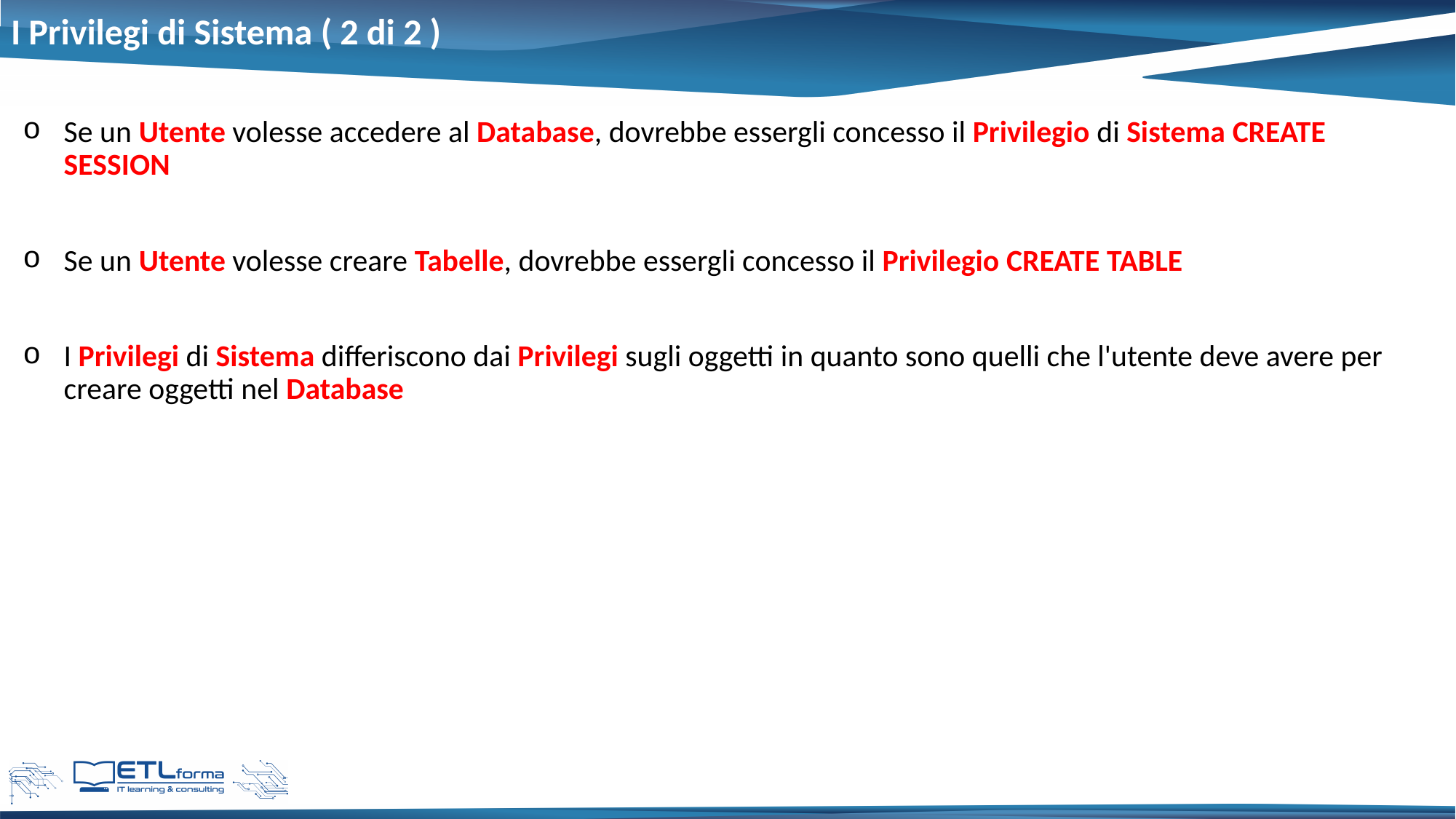

# I Privilegi di Sistema ( 2 di 2 )
Se un Utente volesse accedere al Database, dovrebbe essergli concesso il Privilegio di Sistema CREATE SESSION

Se un Utente volesse creare Tabelle, dovrebbe essergli concesso il Privilegio CREATE TABLE

I Privilegi di Sistema differiscono dai Privilegi sugli oggetti in quanto sono quelli che l'utente deve avere per creare oggetti nel Database